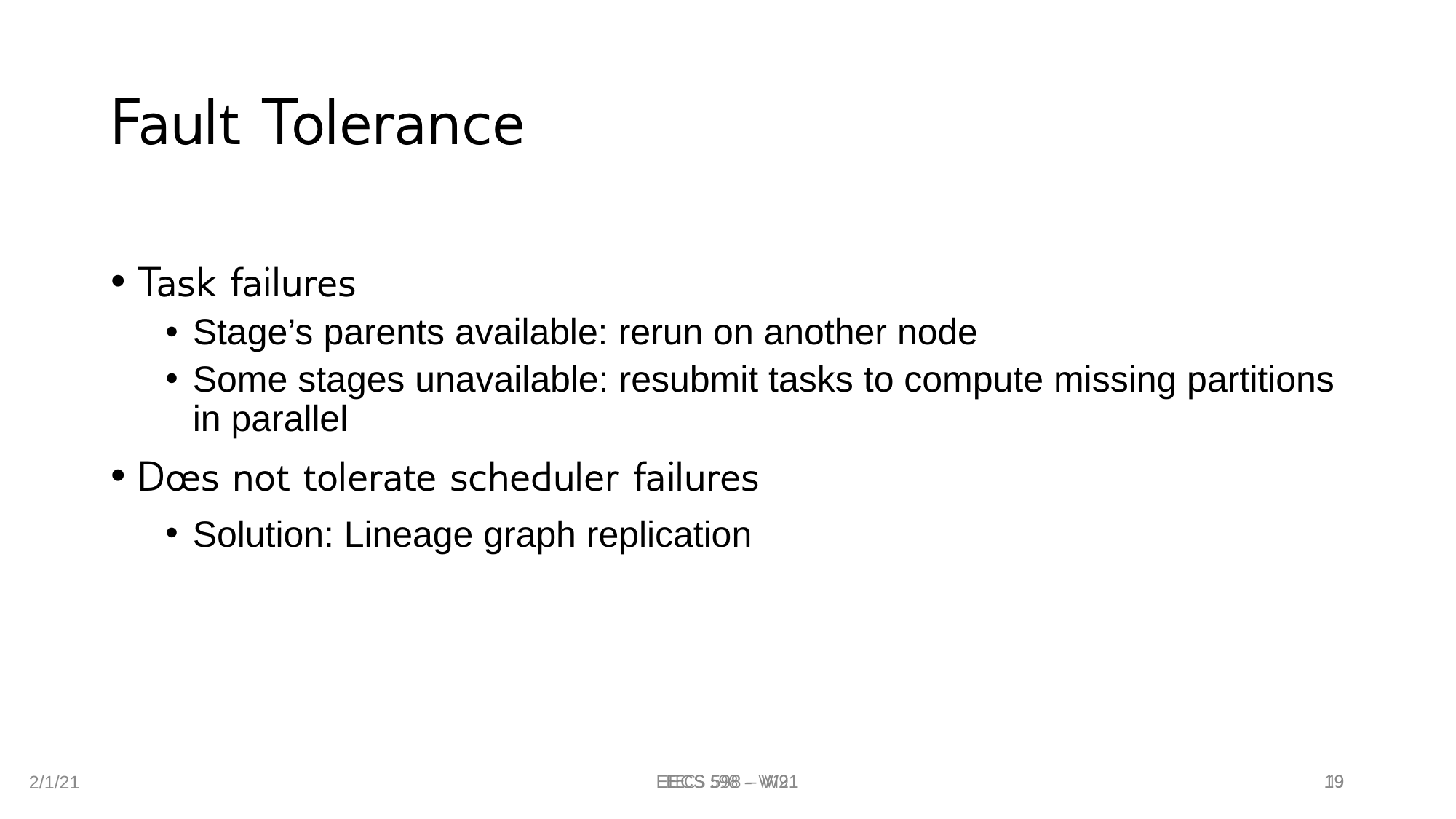

# Fault Tolerance
Task failures
Stage’s parents available: rerun on another node
Some stages unavailable: resubmit tasks to compute missing partitions in parallel
Does not tolerate scheduler failures
Solution: Lineage graph replication
EECS 598 – W19
EECS 598 – W21
19
19
2/1/21